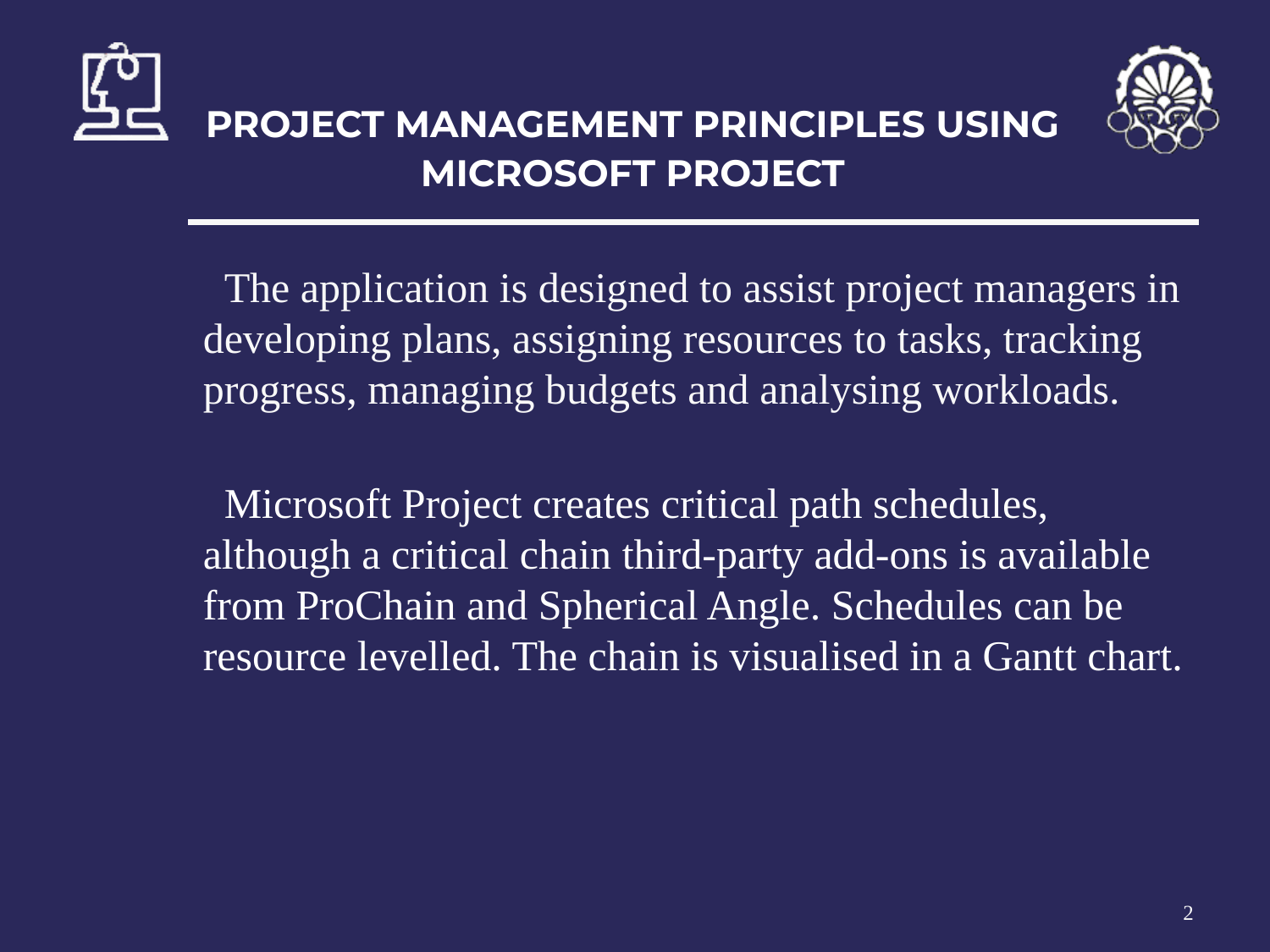

# PROJECT MANAGEMENT PRINCIPLES USING MICROSOFT PROJECT
  The application is designed to assist project managers in developing plans, assigning resources to tasks, tracking progress, managing budgets and analysing workloads.

  Microsoft Project creates critical path schedules, although a critical chain third-party add-ons is available from ProChain and Spherical Angle. Schedules can be resource levelled. The chain is visualised in a Gantt chart.

2